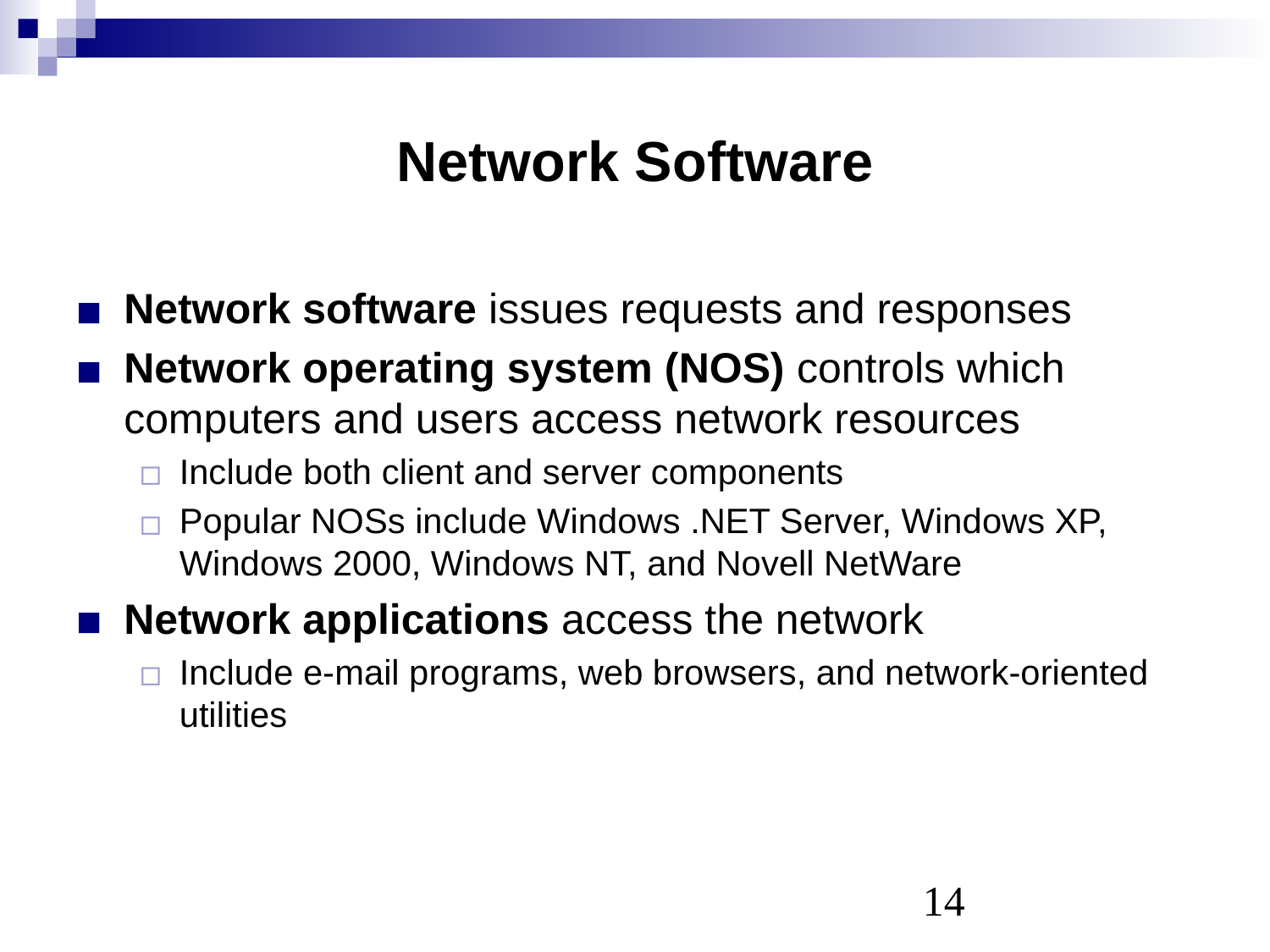

# Network Software
Network software issues requests and responses
Network operating system (NOS) controls which computers and users access network resources
Include both client and server components
Popular NOSs include Windows .NET Server, Windows XP, Windows 2000, Windows NT, and Novell NetWare
Network applications access the network
Include e-mail programs, web browsers, and network-oriented utilities
14